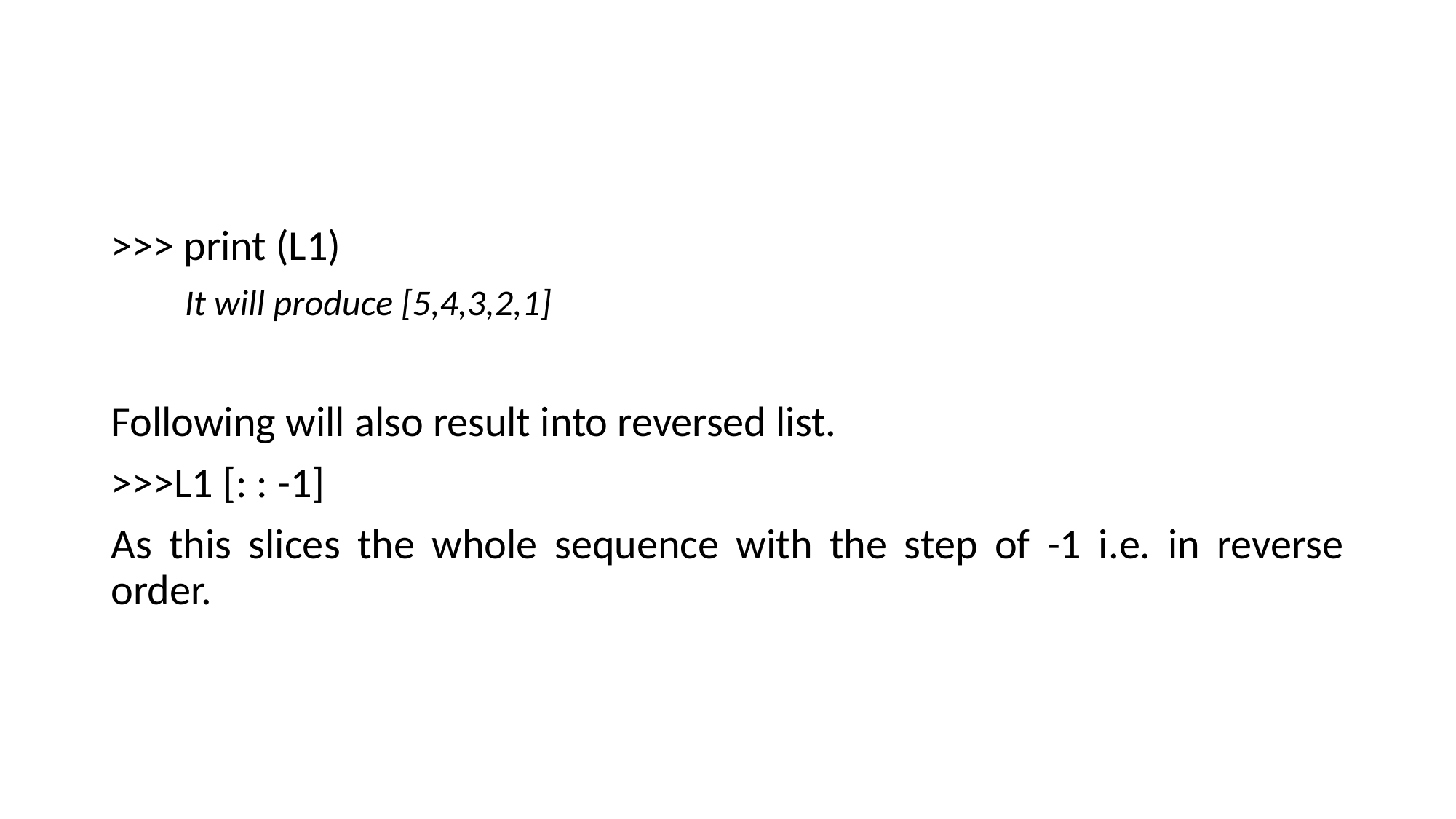

#
>>> print (L1)
         It will produce [5,4,3,2,1]

Following will also result into reversed list.
>>>L1 [: : -1]
As this slices the whole sequence with the step of -1 i.e. in reverse order.